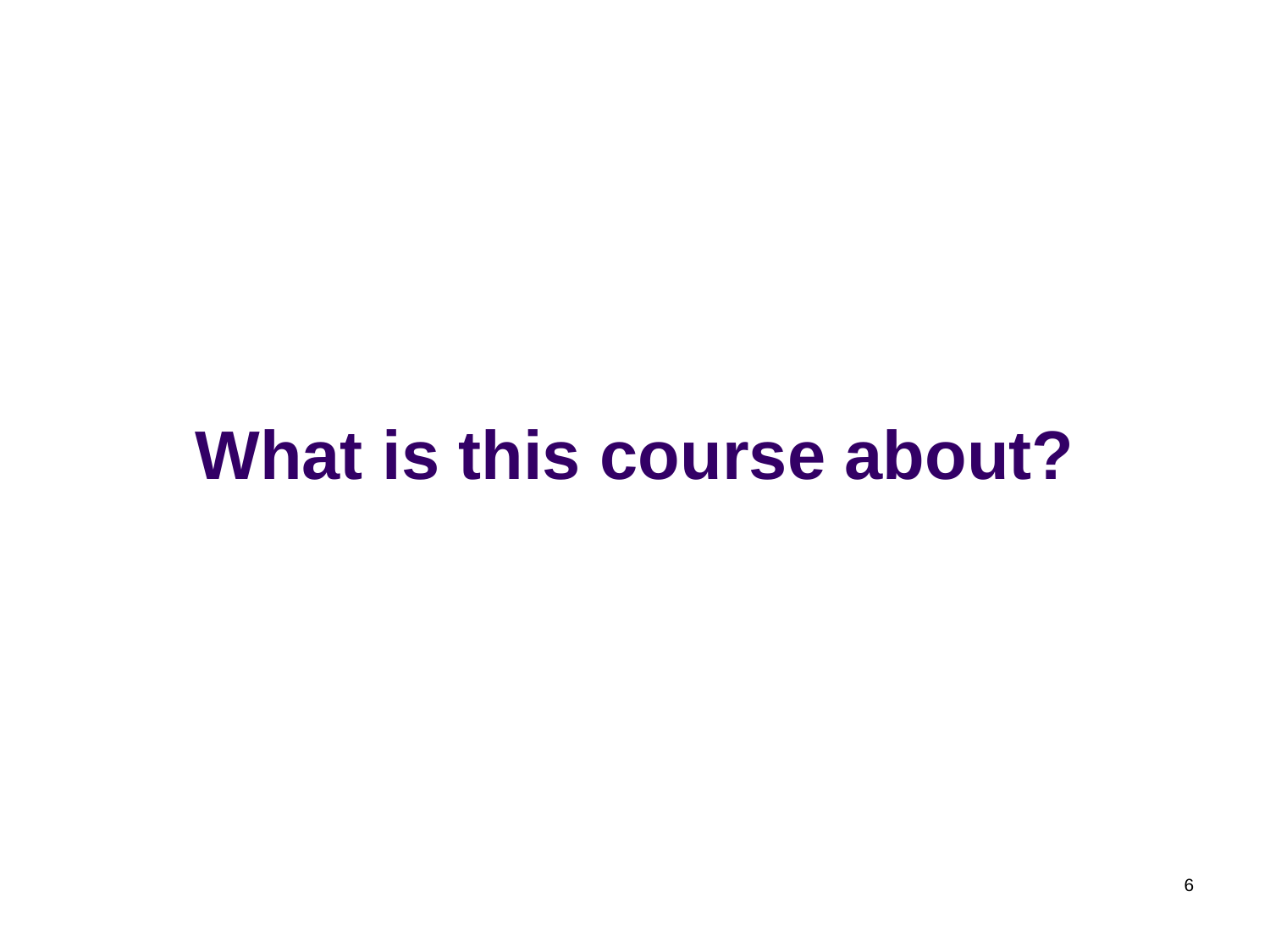

# What is this course about?

6